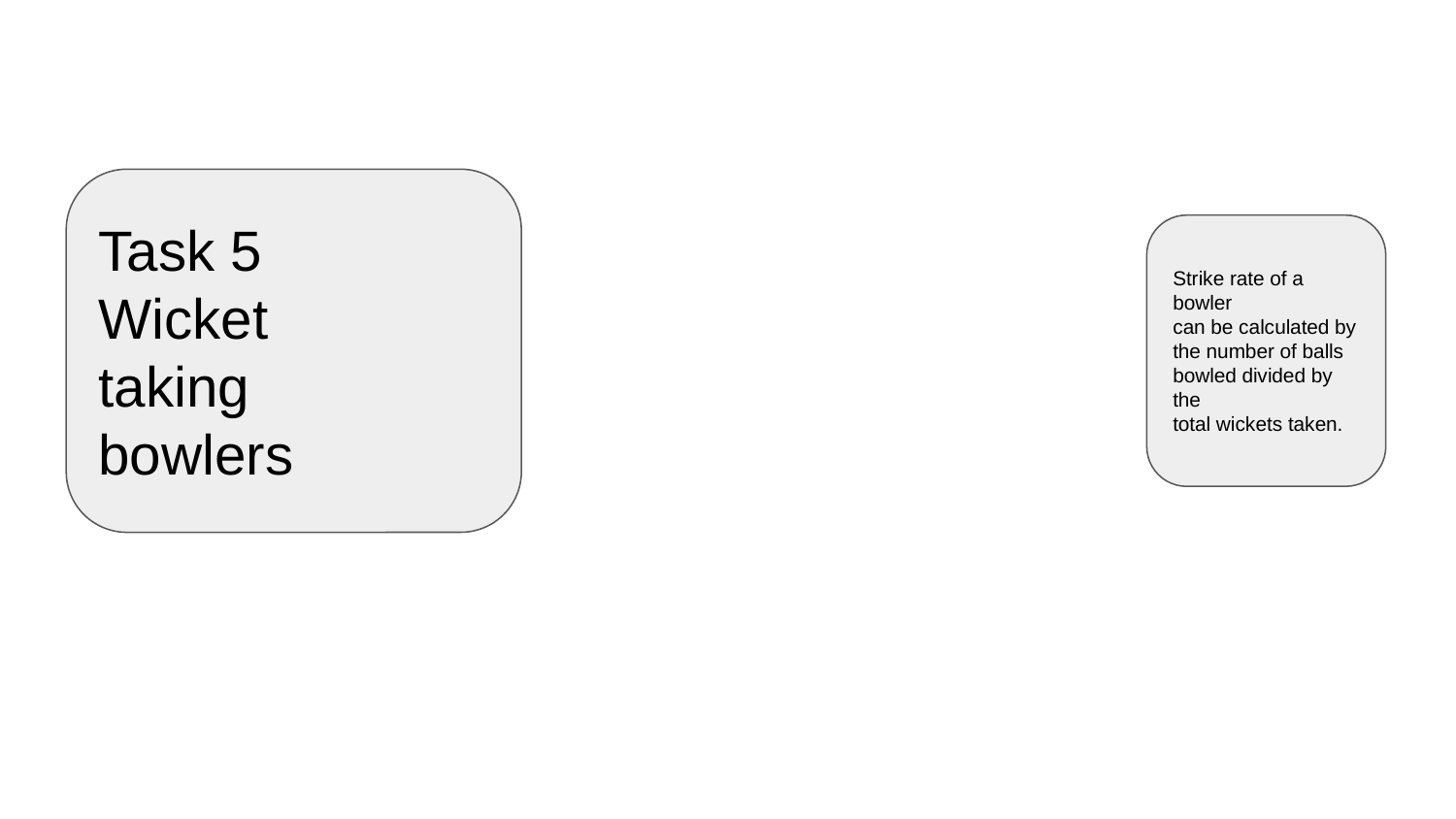

Task 5
Wicket
taking
bowlers
Strike rate of a bowler
can be calculated by
the number of balls
bowled divided by the
total wickets taken.